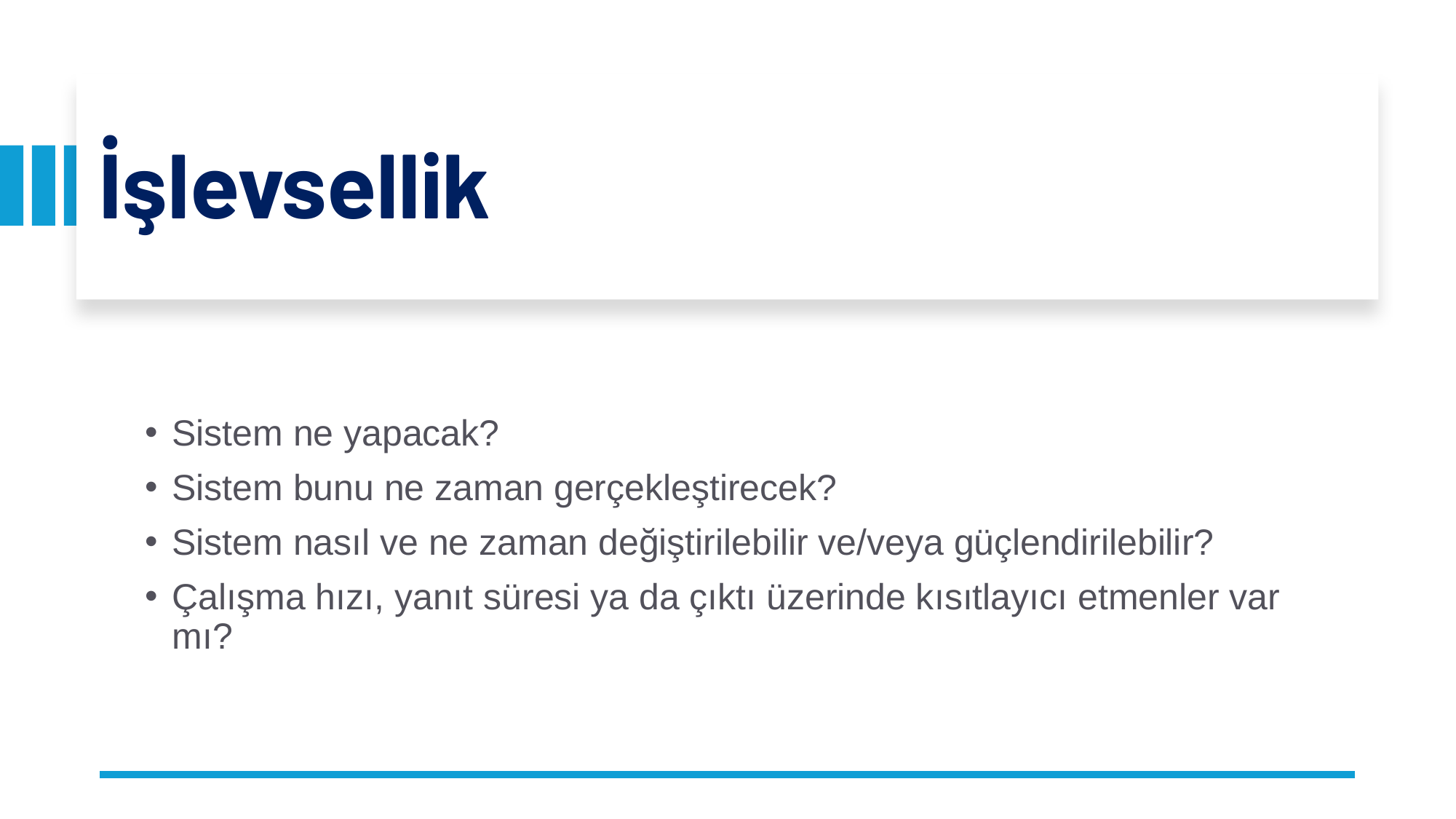

# İşlevsellik

Sistem ne yapacak?
Sistem bunu ne zaman gerçekleştirecek?
Sistem nasıl ve ne zaman değiştirilebilir ve/veya güçlendirilebilir?
Çalışma hızı, yanıt süresi ya da çıktı üzerinde kısıtlayıcı etmenler var mı?